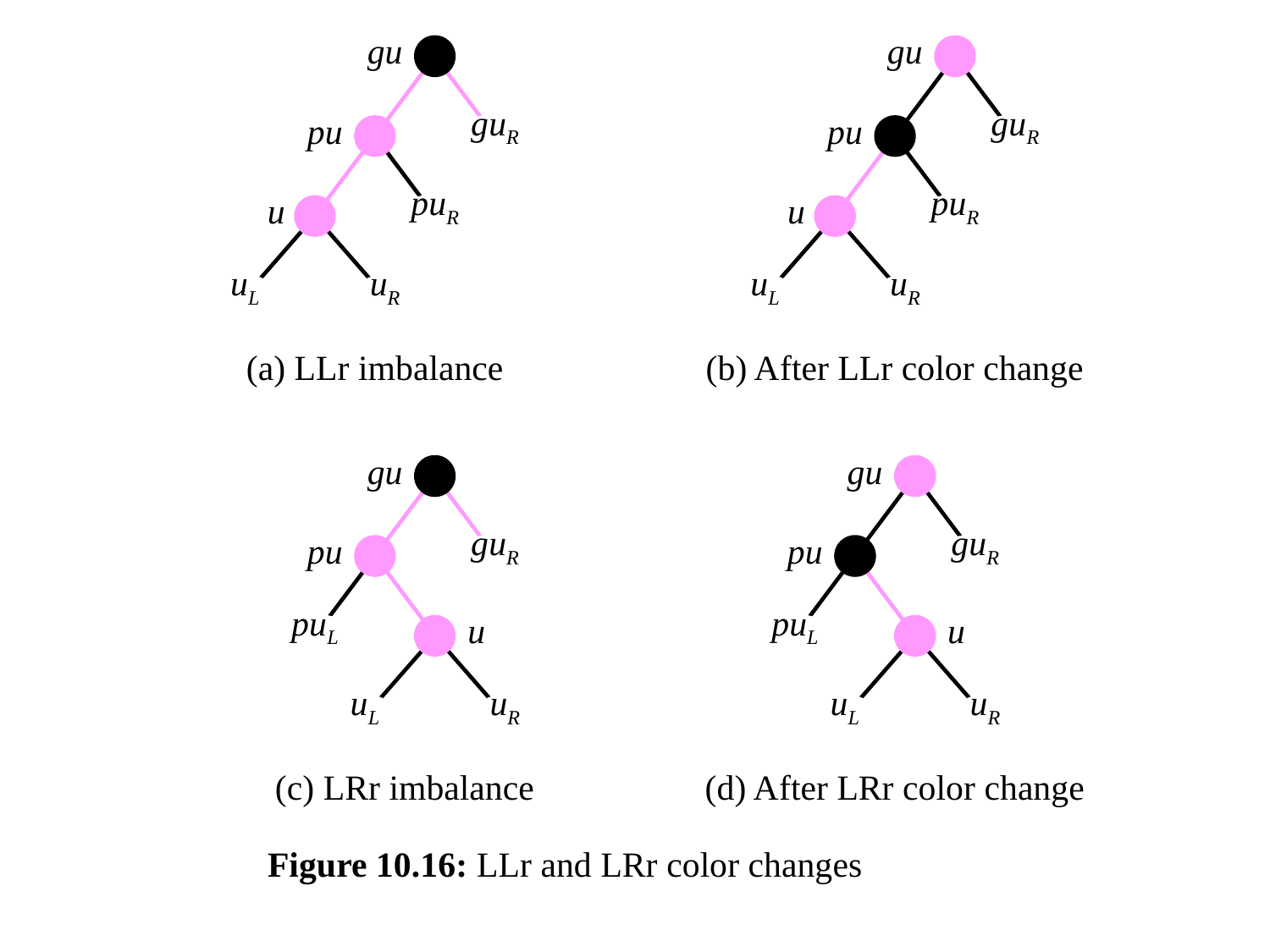

gu

gu

pu

guR
pu

guR
u

puR
u

puR
uL
uR
uL
uR
(a) LLr imbalance
(b) After LLr color change
gu

gu

pu

guR
pu

guR
puL

u
puL

u
uL
uR
uL
uR
(c) LRr imbalance
(d) After LRr color change
Figure 10.16: LLr and LRr color changes